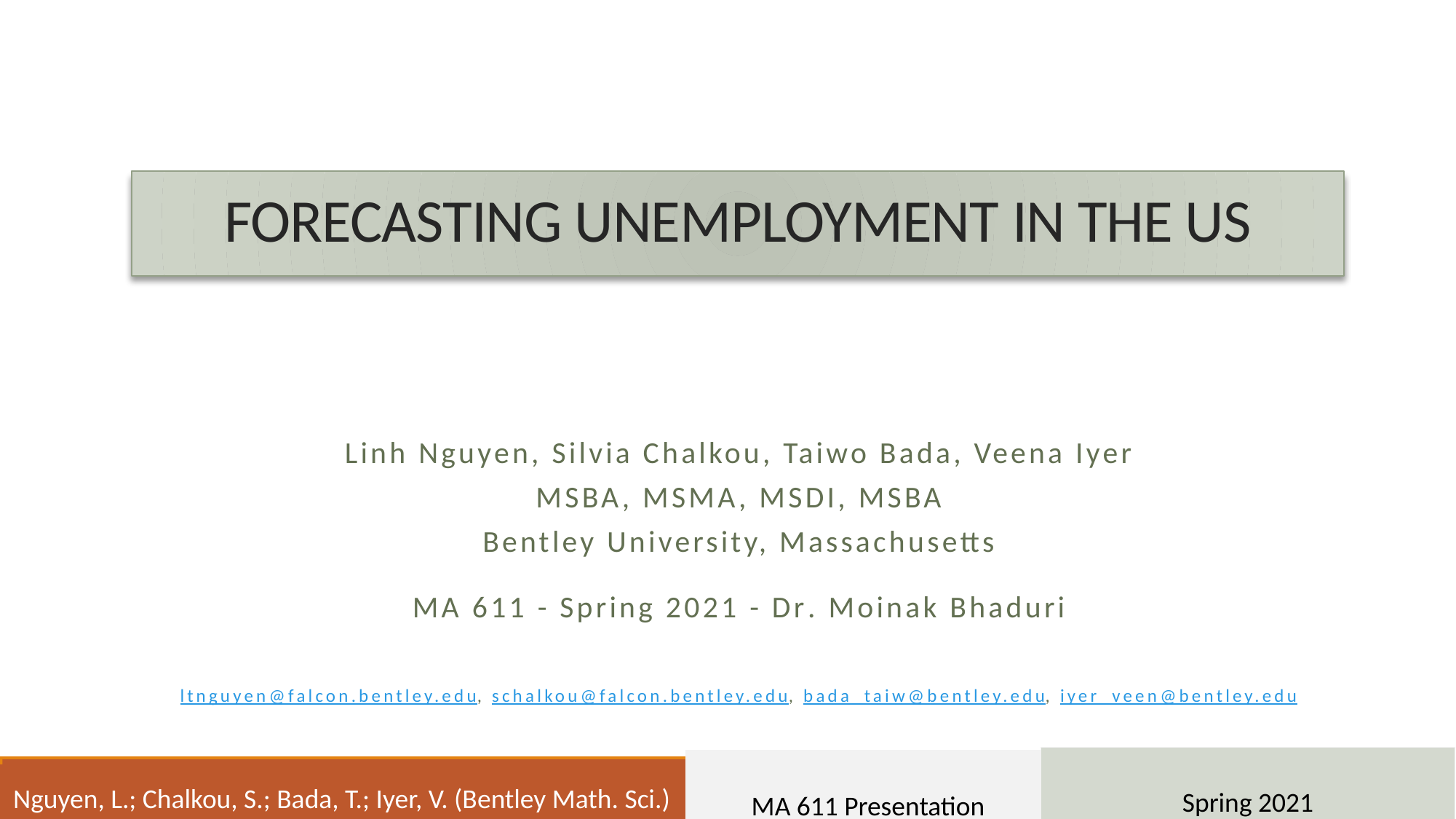

# FORECASTING UNEMPLOYMENT IN THE US
Linh Nguyen, Silvia Chalkou, Taiwo Bada, Veena Iyer
MSBA, MSMA, MSDI, MSBA
Bentley University, Massachusetts

MA 611 - Spring 2021 - Dr. Moinak Bhaduri

ltnguyen@falcon.bentley.edu, schalkou@falcon.bentley.edu, bada_taiw@bentley.edu, iyer_veen@bentley.edu

Spring 2021
MA 611 Presentation
Nguyen, L.; Chalkou, S.; Bada, T.; Iyer, V. (Bentley Math. Sci.)